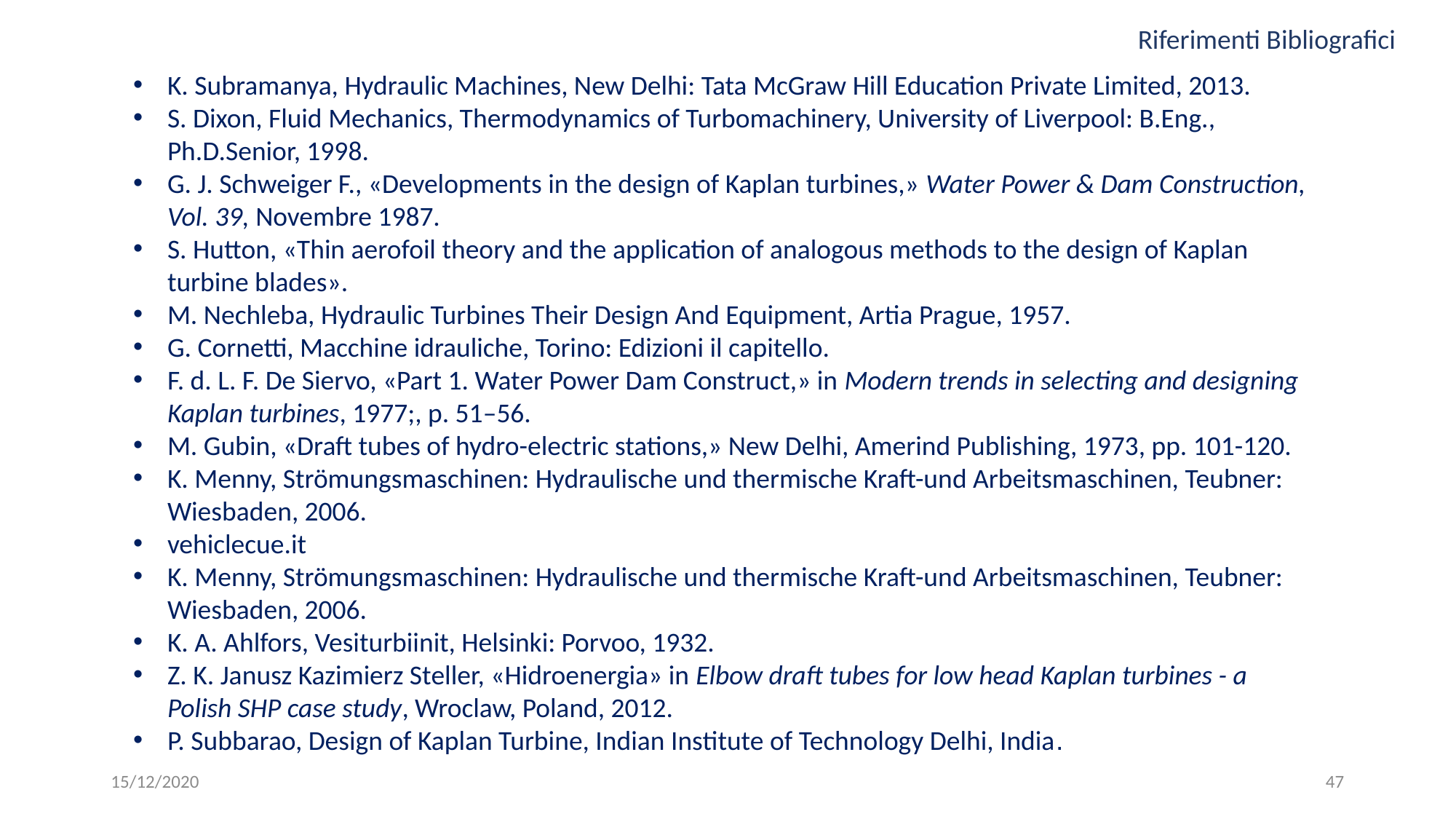

Riferimenti Bibliografici
K. Subramanya, Hydraulic Machines, New Delhi: Tata McGraw Hill Education Private Limited, 2013.
S. Dixon, Fluid Mechanics, Thermodynamics of Turbomachinery, University of Liverpool: B.Eng., Ph.D.Senior, 1998.
G. J. Schweiger F., «Developments in the design of Kaplan turbines,» Water Power & Dam Construction, Vol. 39, Novembre 1987.
S. Hutton, «Thin aerofoil theory and the application of analogous methods to the design of Kaplan turbine blades».
M. Nechleba, Hydraulic Turbines Their Design And Equipment, Artia Prague, 1957.
G. Cornetti, Macchine idrauliche, Torino: Edizioni il capitello.
F. d. L. F. De Siervo, «Part 1. Water Power Dam Construct,» in Modern trends in selecting and designing Kaplan turbines, 1977;, p. 51–56.
M. Gubin, «Draft tubes of hydro-electric stations,» New Delhi, Amerind Publishing, 1973, pp. 101-120.
K. Menny, Strömungsmaschinen: Hydraulische und thermische Kraft-und Arbeitsmaschinen, Teubner: Wiesbaden, 2006.
vehiclecue.it
K. Menny, Strömungsmaschinen: Hydraulische und thermische Kraft-und Arbeitsmaschinen, Teubner: Wiesbaden, 2006.
K. A. Ahlfors, Vesiturbiinit, Helsinki: Porvoo, 1932.
Z. K. Janusz Kazimierz Steller, «Hidroenergia» in Elbow draft tubes for low head Kaplan turbines - a Polish SHP case study, Wroclaw, Poland, 2012.
P. Subbarao, Design of Kaplan Turbine, Indian Institute of Technology Delhi, India.

15/12/2020
47